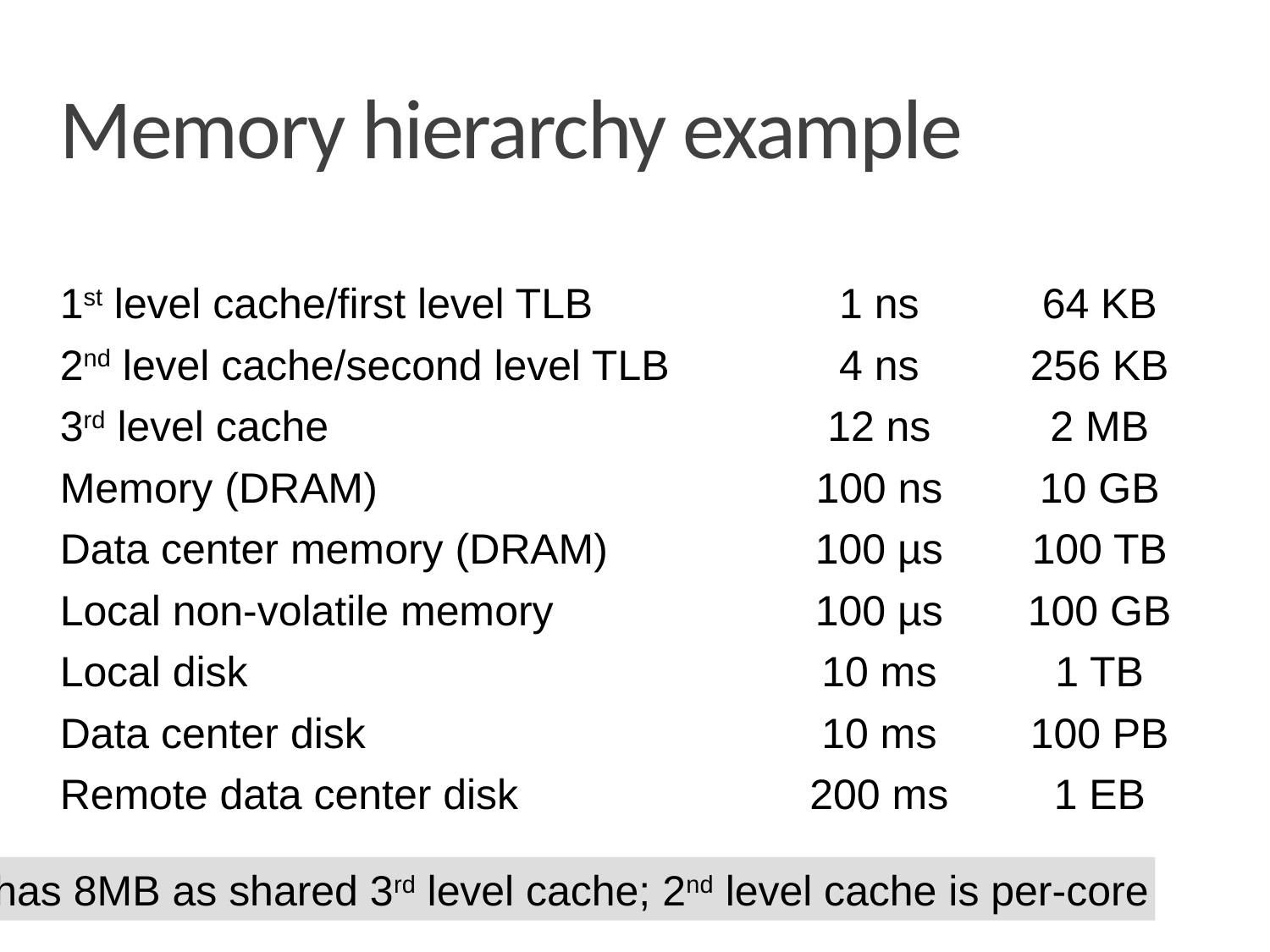

# Memory hierarchy example
| Cache | Hit Cost | Size |
| --- | --- | --- |
| 1st level cache/first level TLB | 1 ns | 64 KB |
| 2nd level cache/second level TLB | 4 ns | 256 KB |
| 3rd level cache | 12 ns | 2 MB |
| Memory (DRAM) | 100 ns | 10 GB |
| Data center memory (DRAM) | 100 µs | 100 TB |
| Local non-volatile memory | 100 µs | 100 GB |
| Local disk | 10 ms | 1 TB |
| Data center disk | 10 ms | 100 PB |
| Remote data center disk | 200 ms | 1 EB |
i7 has 8MB as shared 3rd level cache; 2nd level cache is per-core